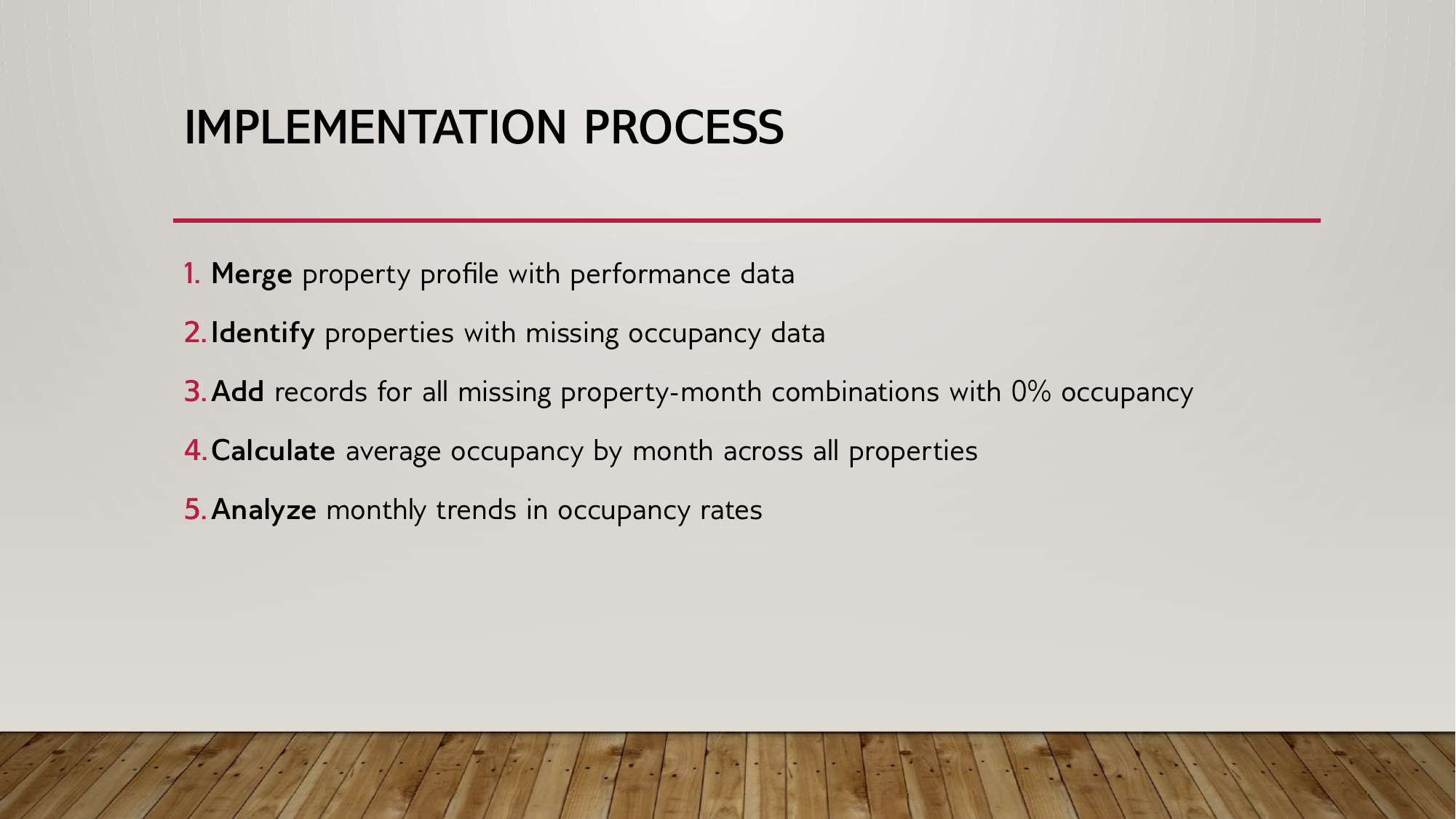

# Implementation Process
Merge property profile with performance data
Identify properties with missing occupancy data
Add records for all missing property-month combinations with 0% occupancy
Calculate average occupancy by month across all properties
Analyze monthly trends in occupancy rates